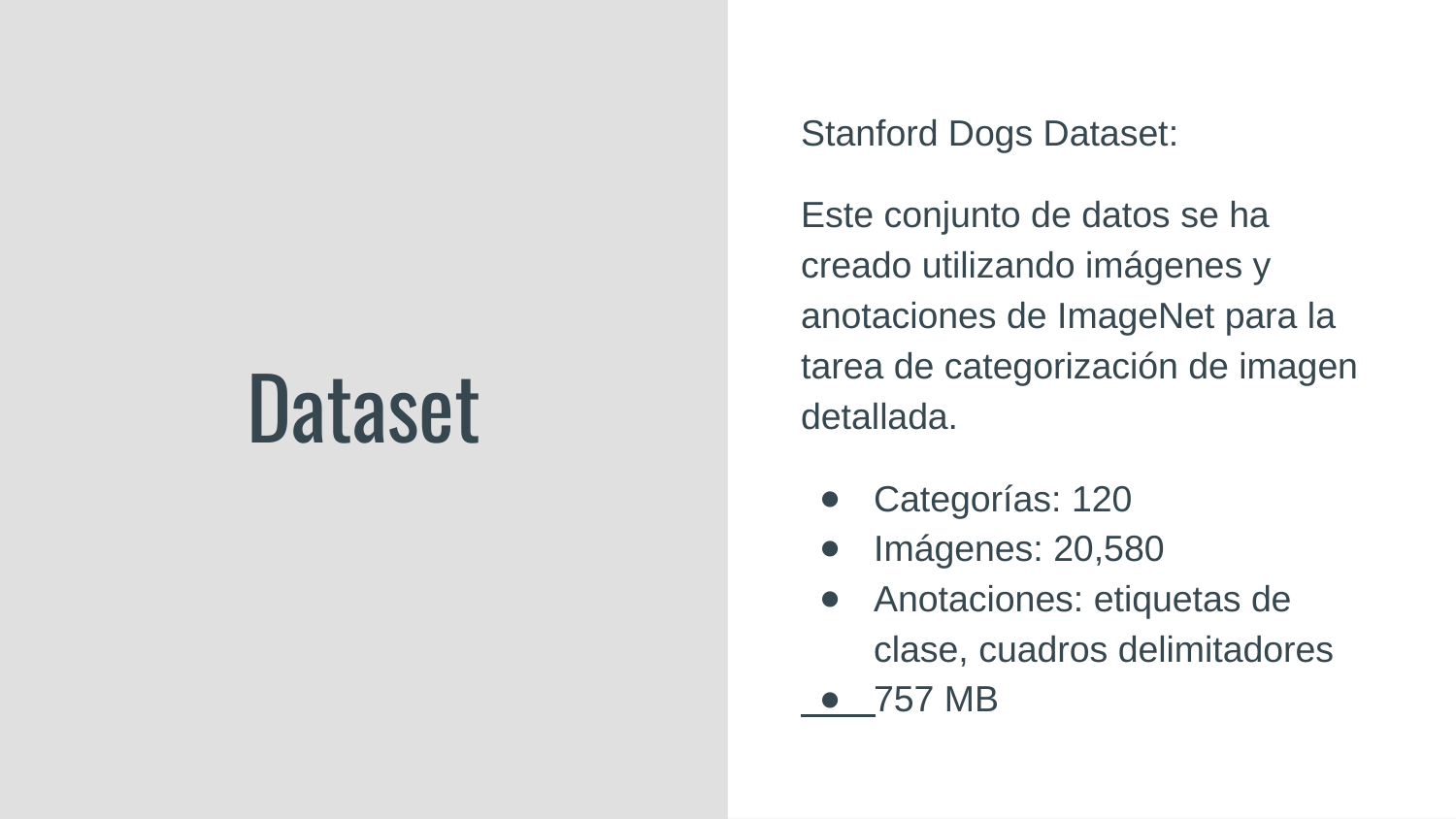

Stanford Dogs Dataset:
Este conjunto de datos se ha creado utilizando imágenes y anotaciones de ImageNet para la tarea de categorización de imagen detallada.
Categorías: 120
Imágenes: 20,580
Anotaciones: etiquetas de clase, cuadros delimitadores
757 MB
# Dataset